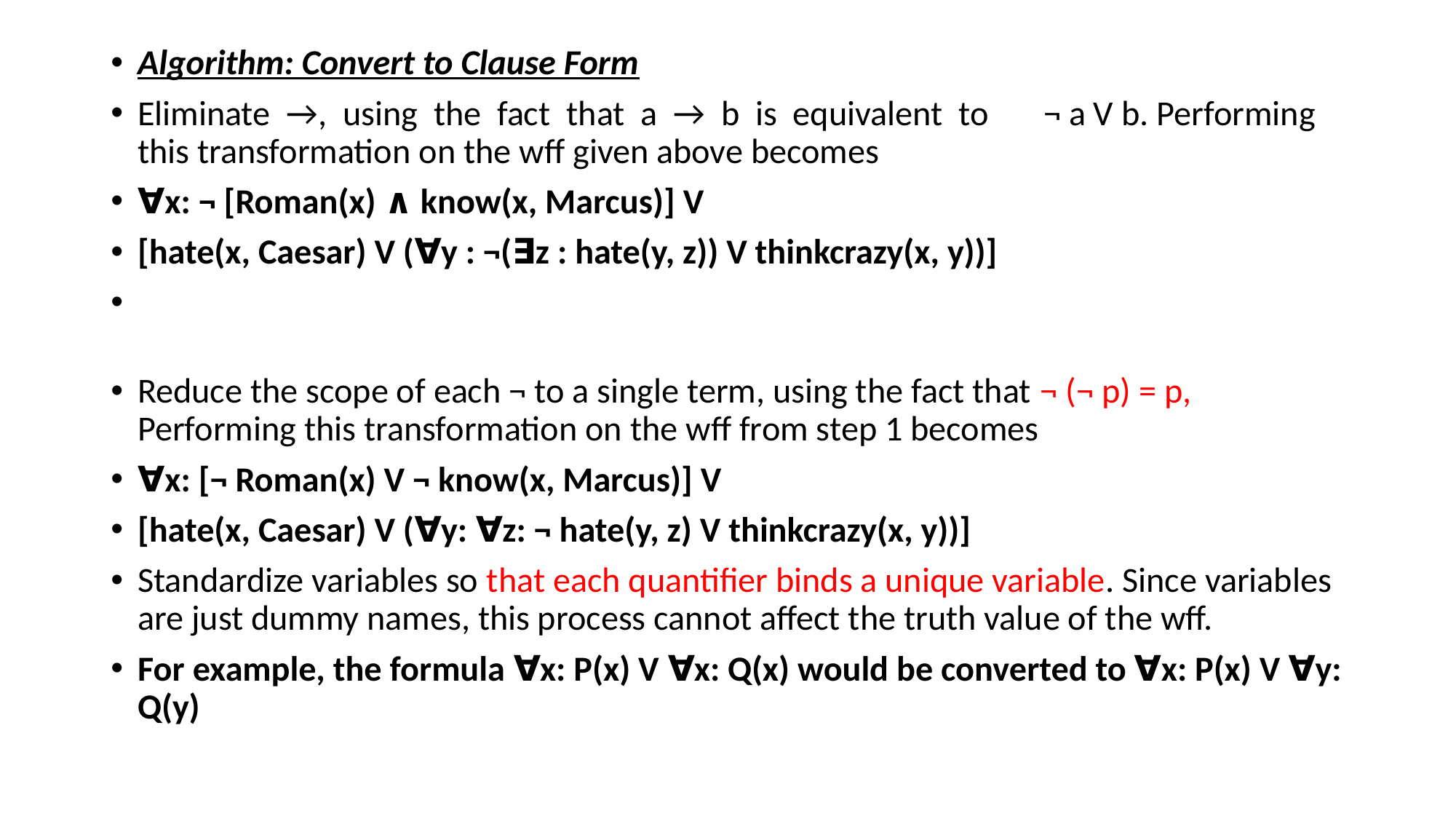

Algorithm: Convert to Clause Form
Eliminate  →,  using  the  fact  that  a  →  b  is  equivalent  to	¬ a V b. Performing this transformation on the wff given above becomes
∀x: ¬ [Roman(x) ∧ know(x, Marcus)] V
[hate(x, Caesar) V (∀y : ¬(∃z : hate(y, z)) V thinkcrazy(x, y))]

Reduce the scope of each ¬ to a single term, using the fact that ¬ (¬ p) = p, Performing this transformation on the wff from step 1 becomes
∀x: [¬ Roman(x) V ¬ know(x, Marcus)] V
[hate(x, Caesar) V (∀y: ∀z: ¬ hate(y, z) V thinkcrazy(x, y))]
Standardize variables so that each quantifier binds a unique variable. Since variables are just dummy names, this process cannot affect the truth value of the wff.
For example, the formula ∀x: P(x) V ∀x: Q(x) would be converted to	∀x: P(x) V ∀y: Q(y)